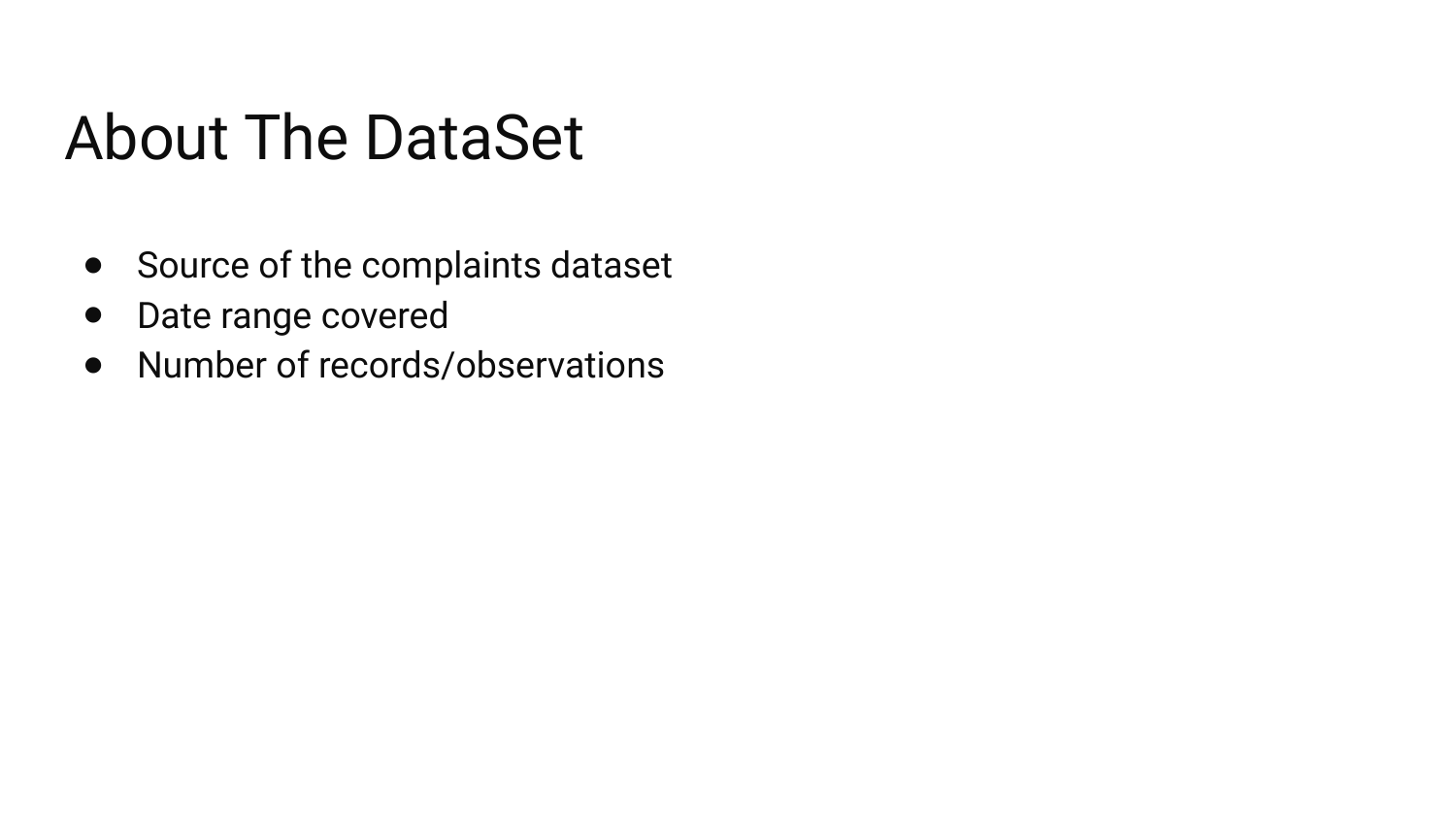

# About The DataSet
Source of the complaints dataset
Date range covered
Number of records/observations